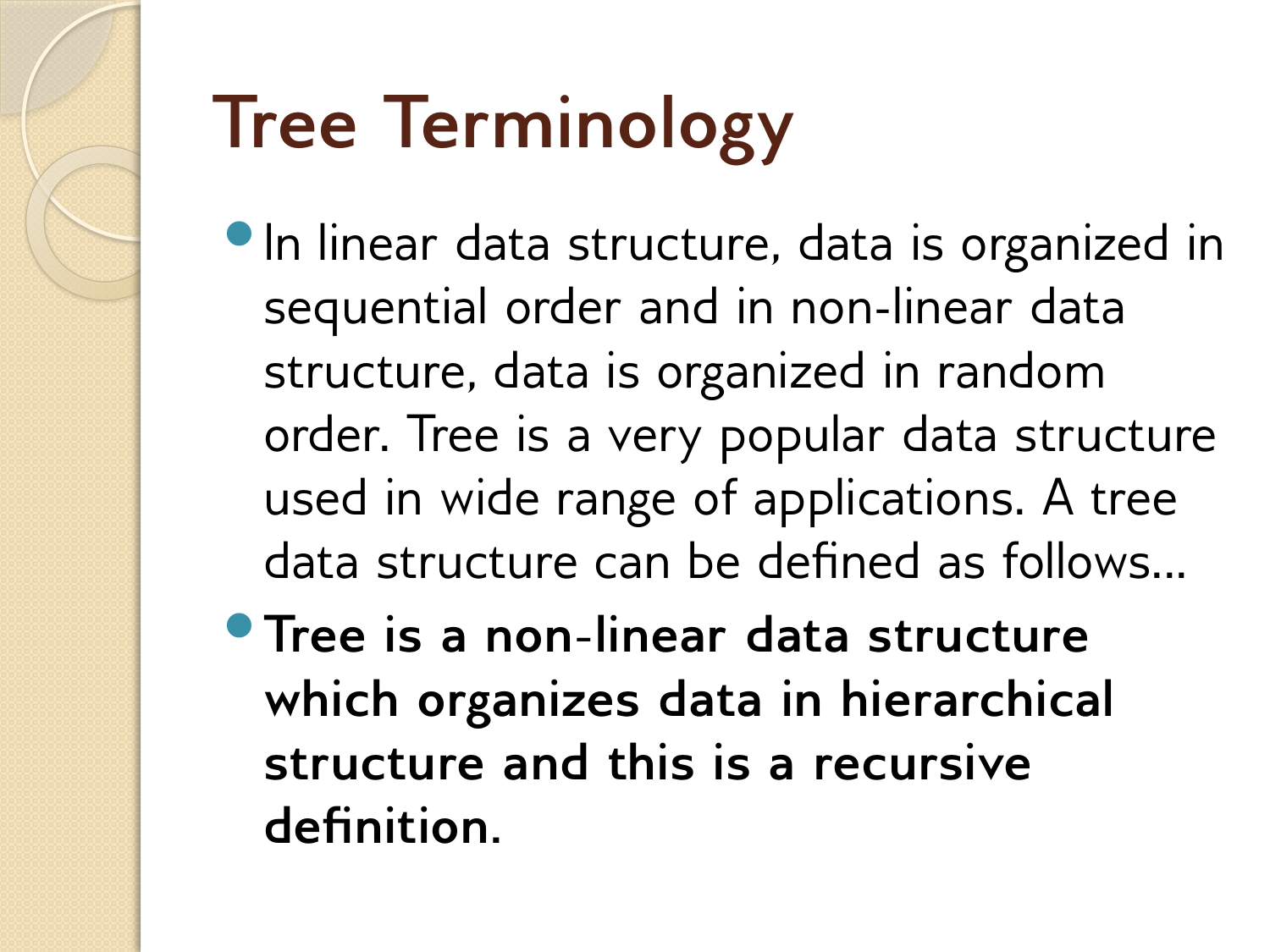

# Tree Terminology
In linear data structure, data is organized in sequential order and in non-linear data structure, data is organized in random order. Tree is a very popular data structure used in wide range of applications. A tree data structure can be defined as follows...
Tree is a non-linear data structure which organizes data in hierarchical structure and this is a recursive definition.